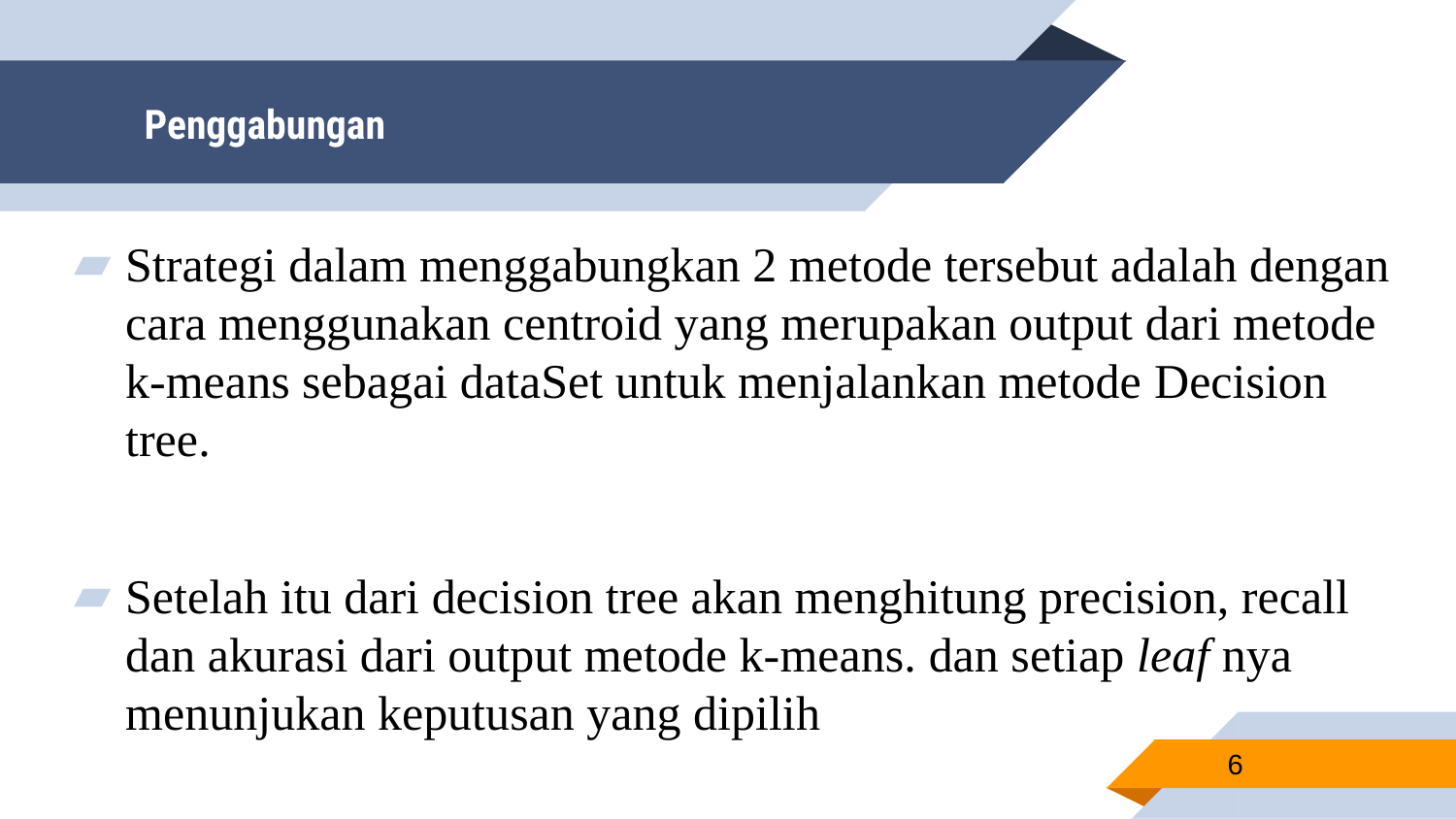

# Penggabungan
Strategi dalam menggabungkan 2 metode tersebut adalah dengan cara menggunakan centroid yang merupakan output dari metode k-means sebagai dataSet untuk menjalankan metode Decision tree.

Setelah itu dari decision tree akan menghitung precision, recall dan akurasi dari output metode k-means. dan setiap leaf nya menunjukan keputusan yang dipilih

6